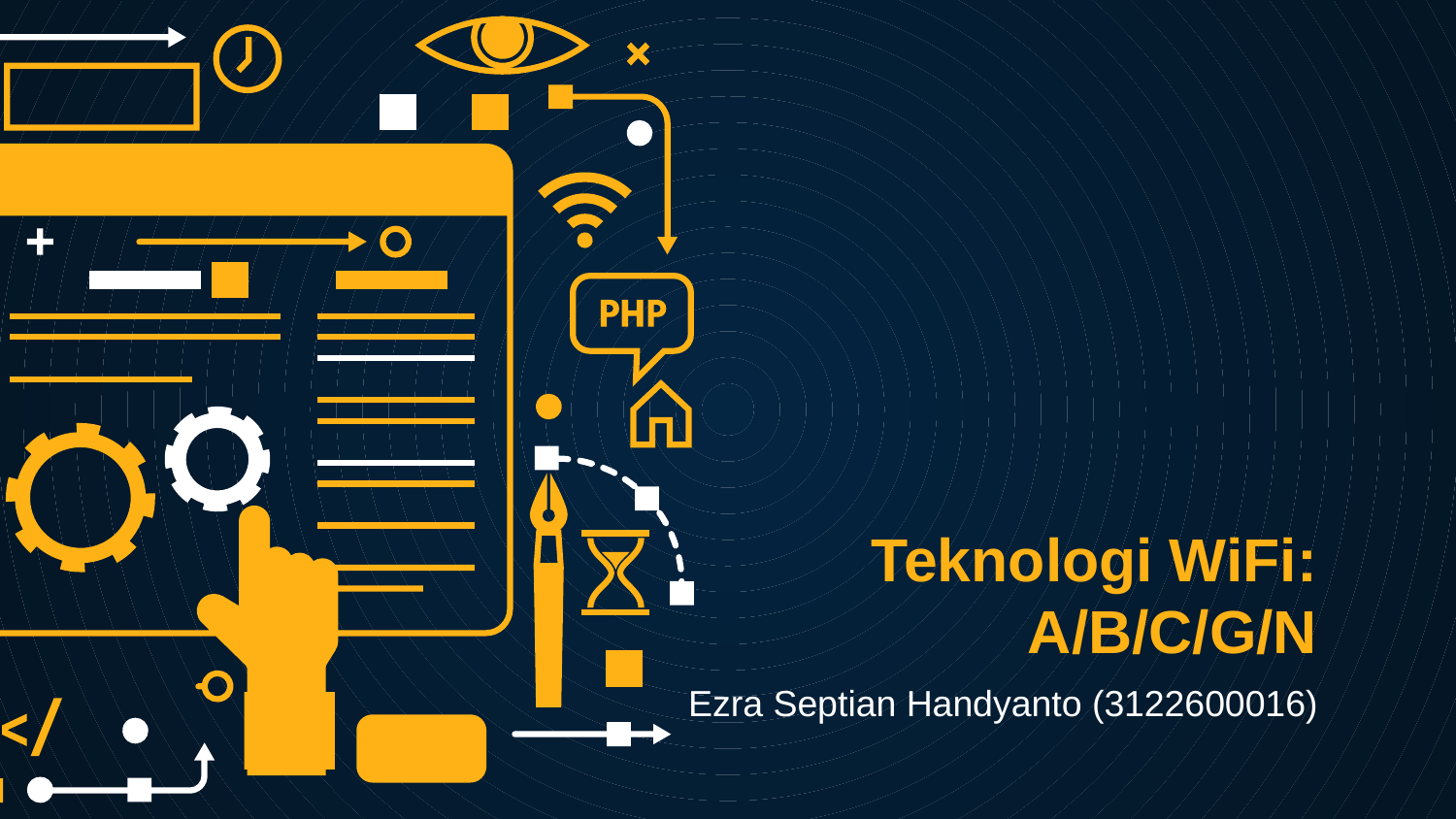

# Teknologi WiFi: A/B/C/G/N

Ezra Septian Handyanto (3122600016)